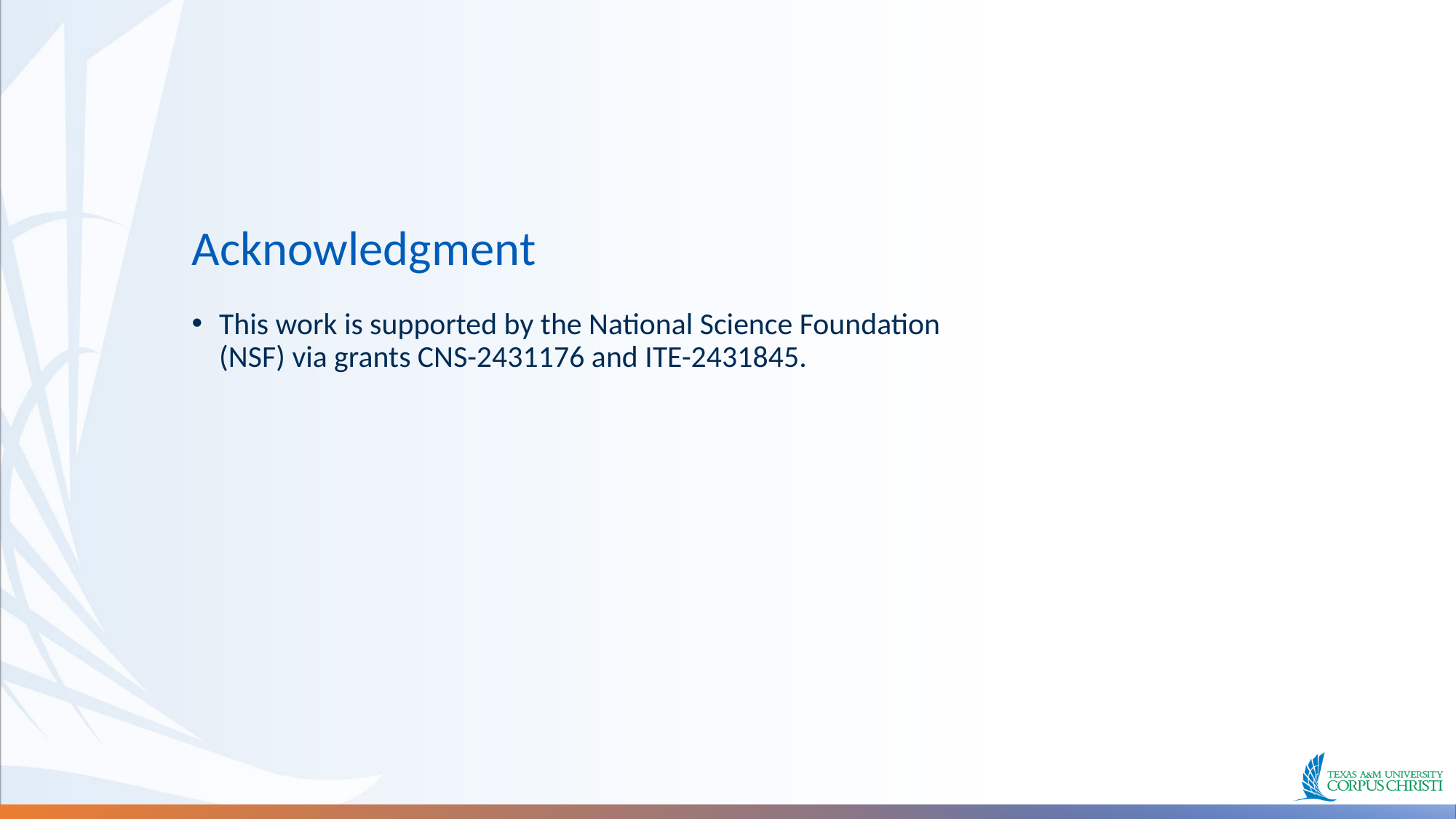

# Acknowledgment
This work is supported by the National Science Foundation (NSF) via grants CNS-2431176 and ITE-2431845.